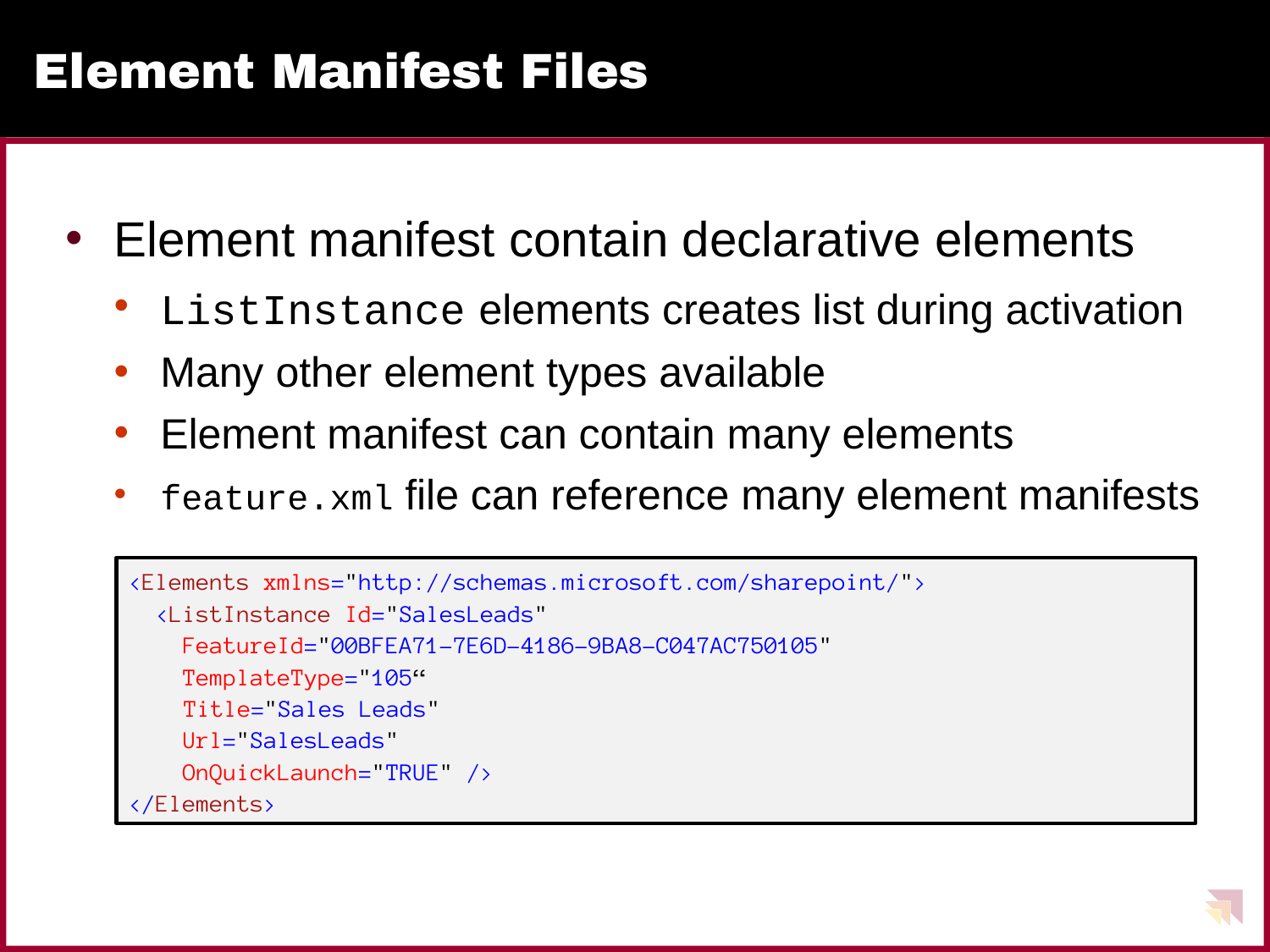

# Element Manifest Files
Element manifest contain declarative elements
ListInstance elements creates list during activation
Many other element types available
Element manifest can contain many elements
feature.xml file can reference many element manifests
<Elements xmlns="http://schemas.microsoft.com/sharepoint/">
  <ListInstance Id="SalesLeads"
    FeatureId="00BFEA71-7E6D-4186-9BA8-C047AC750105"
    TemplateType="105“
          Title="Sales Leads"
    Url="SalesLeads"
    OnQuickLaunch="TRUE" />
</Elements>